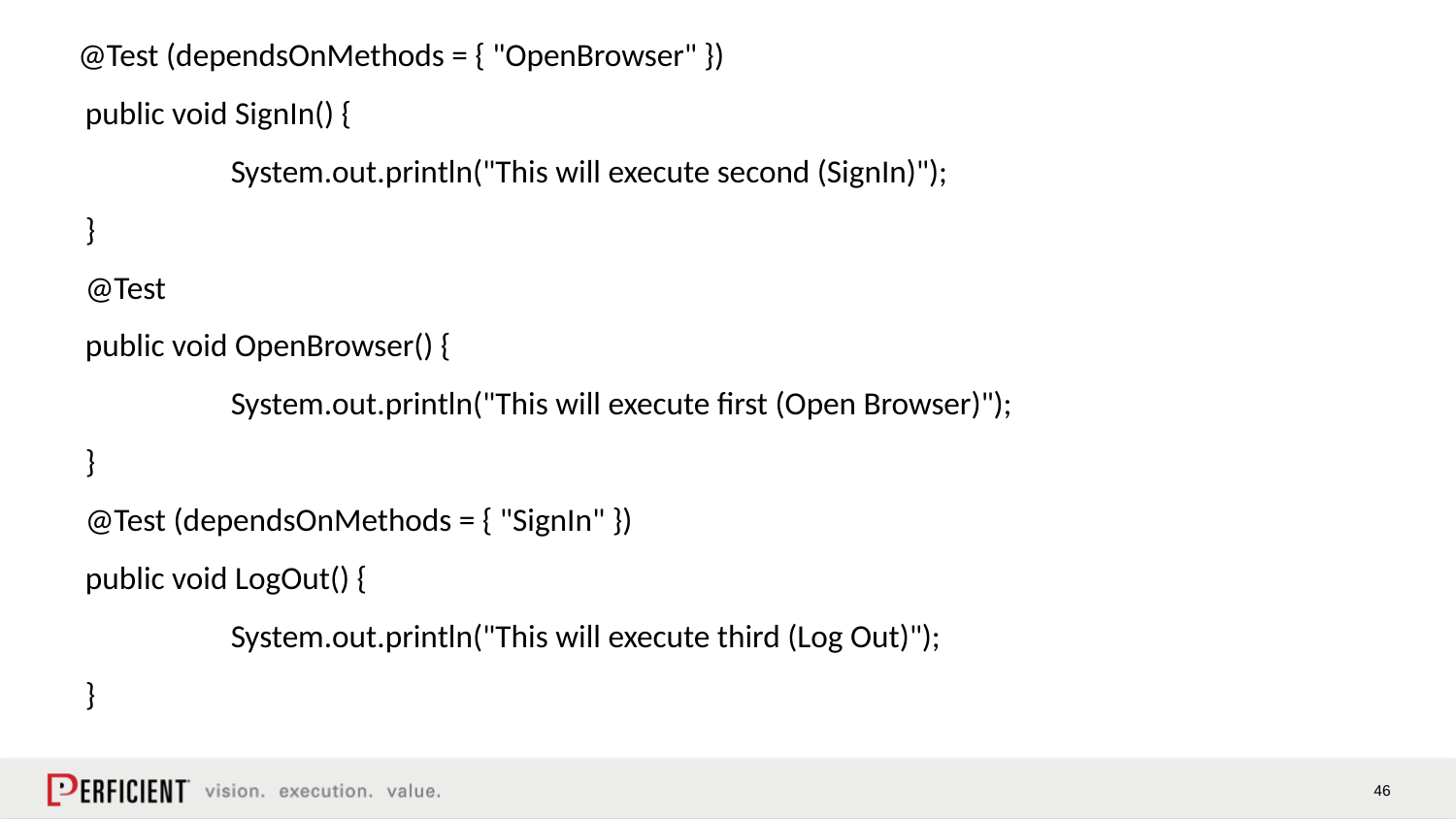

#

 @Test (dependsOnMethods = { "OpenBrowser" })
  public void SignIn() {
	  System.out.println("This will execute second (SignIn)");
  }
  @Test
  public void OpenBrowser() {
	  System.out.println("This will execute first (Open Browser)");
  }
  @Test (dependsOnMethods = { "SignIn" })
  public void LogOut() {
	  System.out.println("This will execute third (Log Out)");
  }